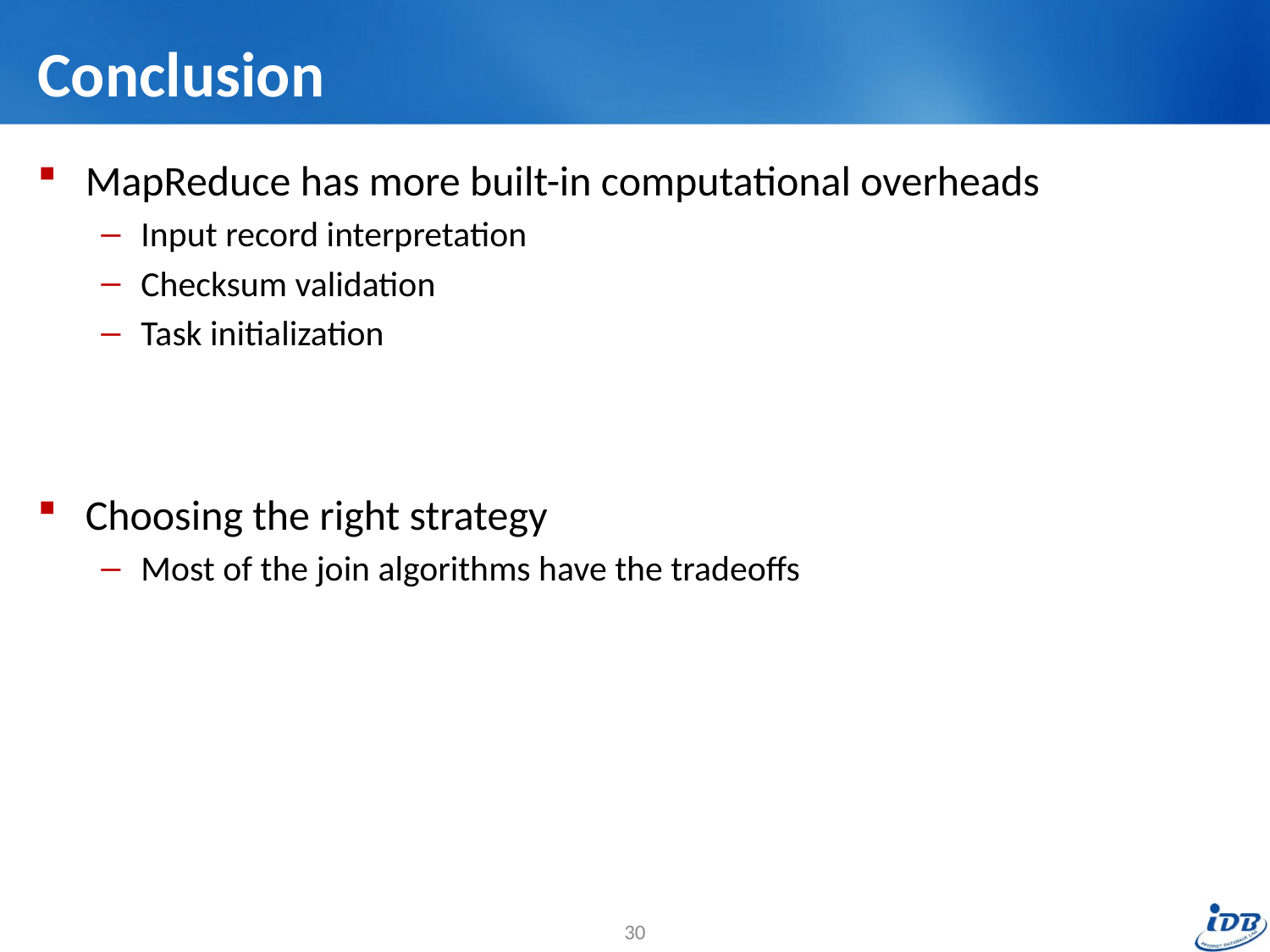

# Conclusion
MapReduce has more built-in computational overheads
Input record interpretation
Checksum validation
Task initialization

Choosing the right strategy
Most of the join algorithms have the tradeoffs

30